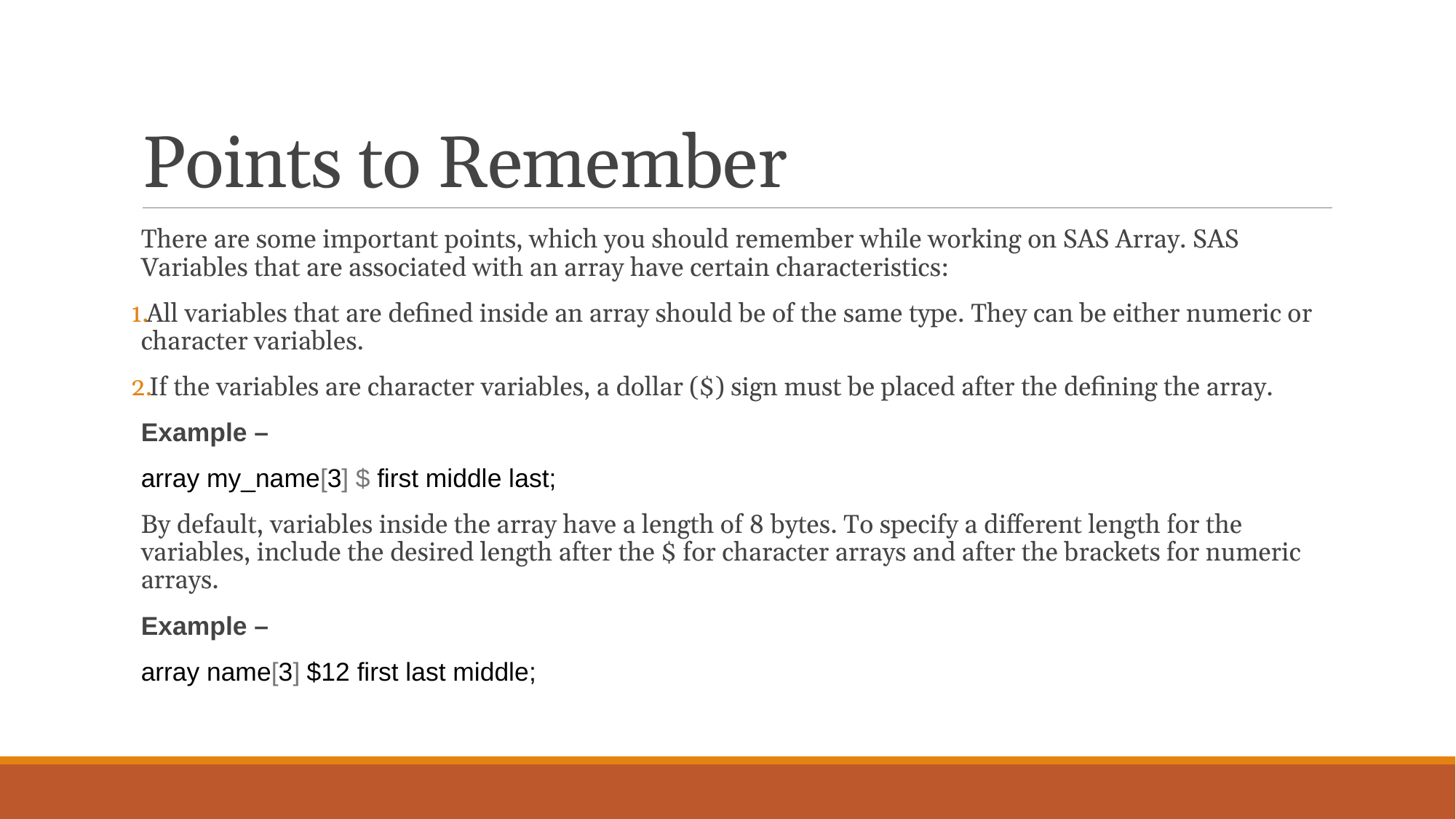

# Points to Remember
There are some important points, which you should remember while working on SAS Array. SAS Variables that are associated with an array have certain characteristics:
All variables that are defined inside an array should be of the same type. They can be either numeric or character variables.
If the variables are character variables, a dollar ($) sign must be placed after the defining the array.
Example –
array my_name[3] $ first middle last;
By default, variables inside the array have a length of 8 bytes. To specify a different length for the variables, include the desired length after the $ for character arrays and after the brackets for numeric arrays.
Example –
array name[3] $12 first last middle;